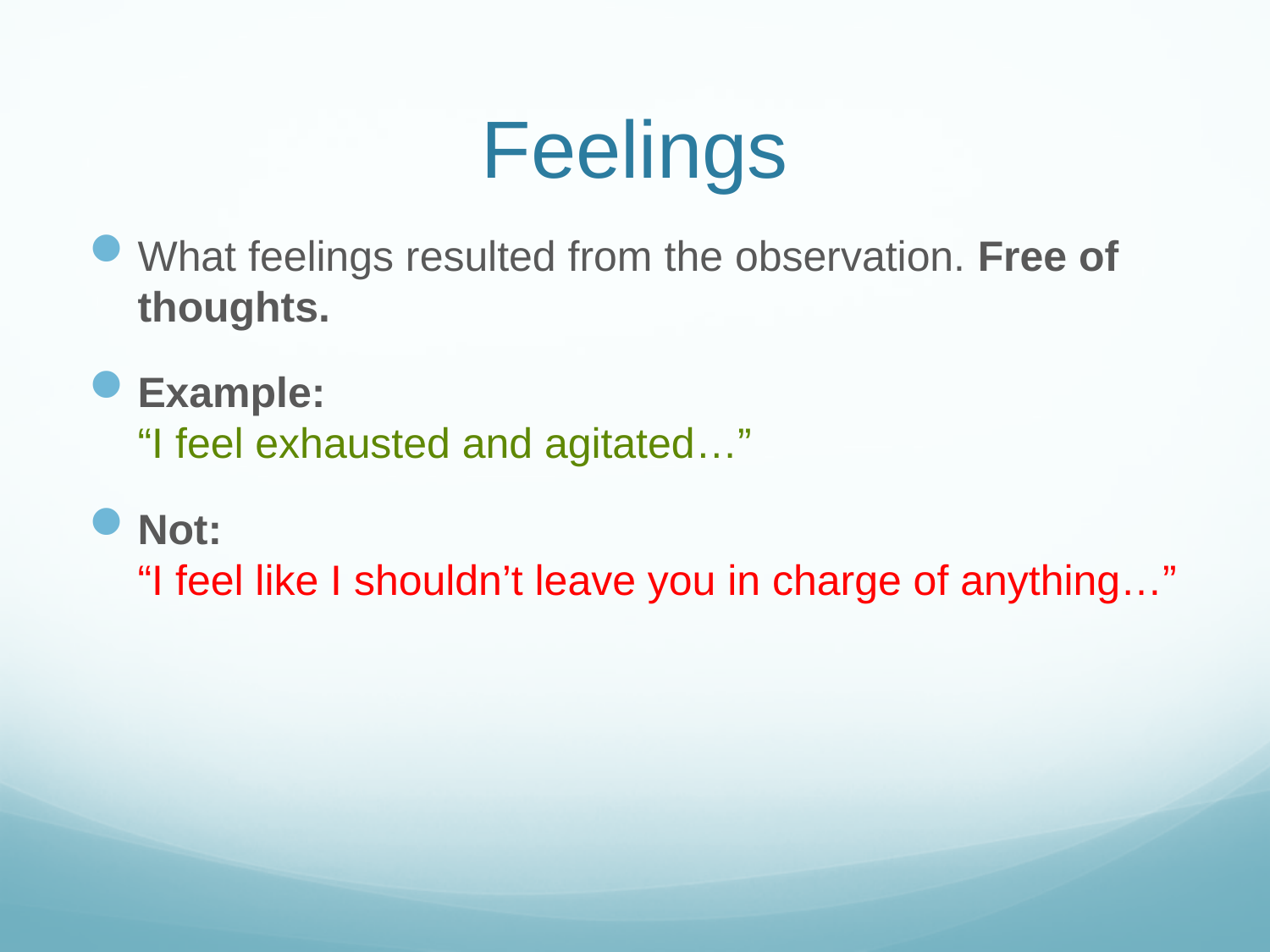

# Feelings
What feelings resulted from the observation. Free of thoughts.
Example:
“I feel exhausted and agitated…”
Not:
“I feel like I shouldn’t leave you in charge of anything…”